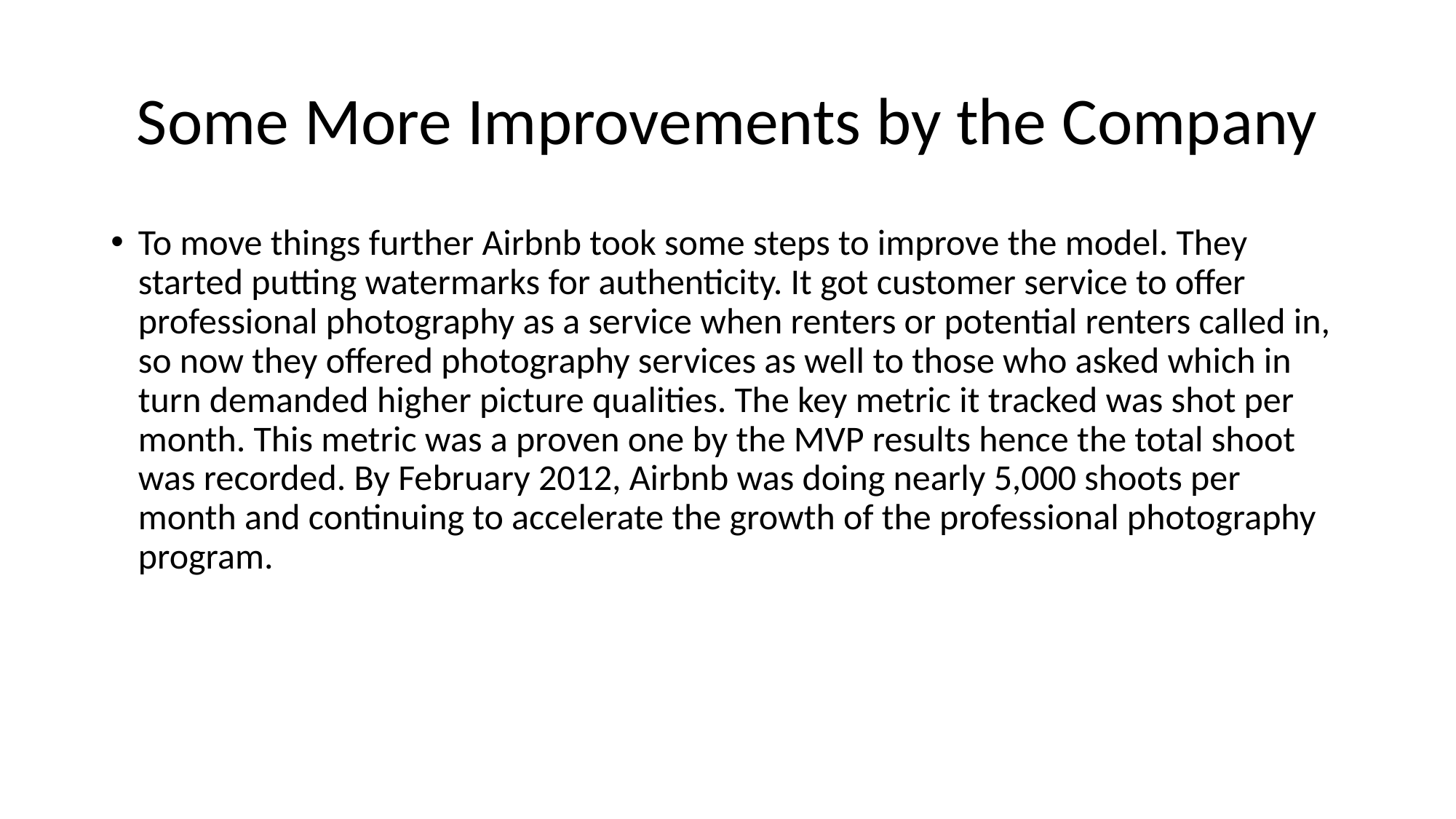

# Some More Improvements by the Company
To move things further Airbnb took some steps to improve the model. They started putting watermarks for authenticity. It got customer service to offer professional photography as a service when renters or potential renters called in, so now they offered photography services as well to those who asked which in turn demanded higher picture qualities. The key metric it tracked was shot per month. This metric was a proven one by the MVP results hence the total shoot was recorded. By February 2012, Airbnb was doing nearly 5,000 shoots per month and continuing to accelerate the growth of the professional photography program.